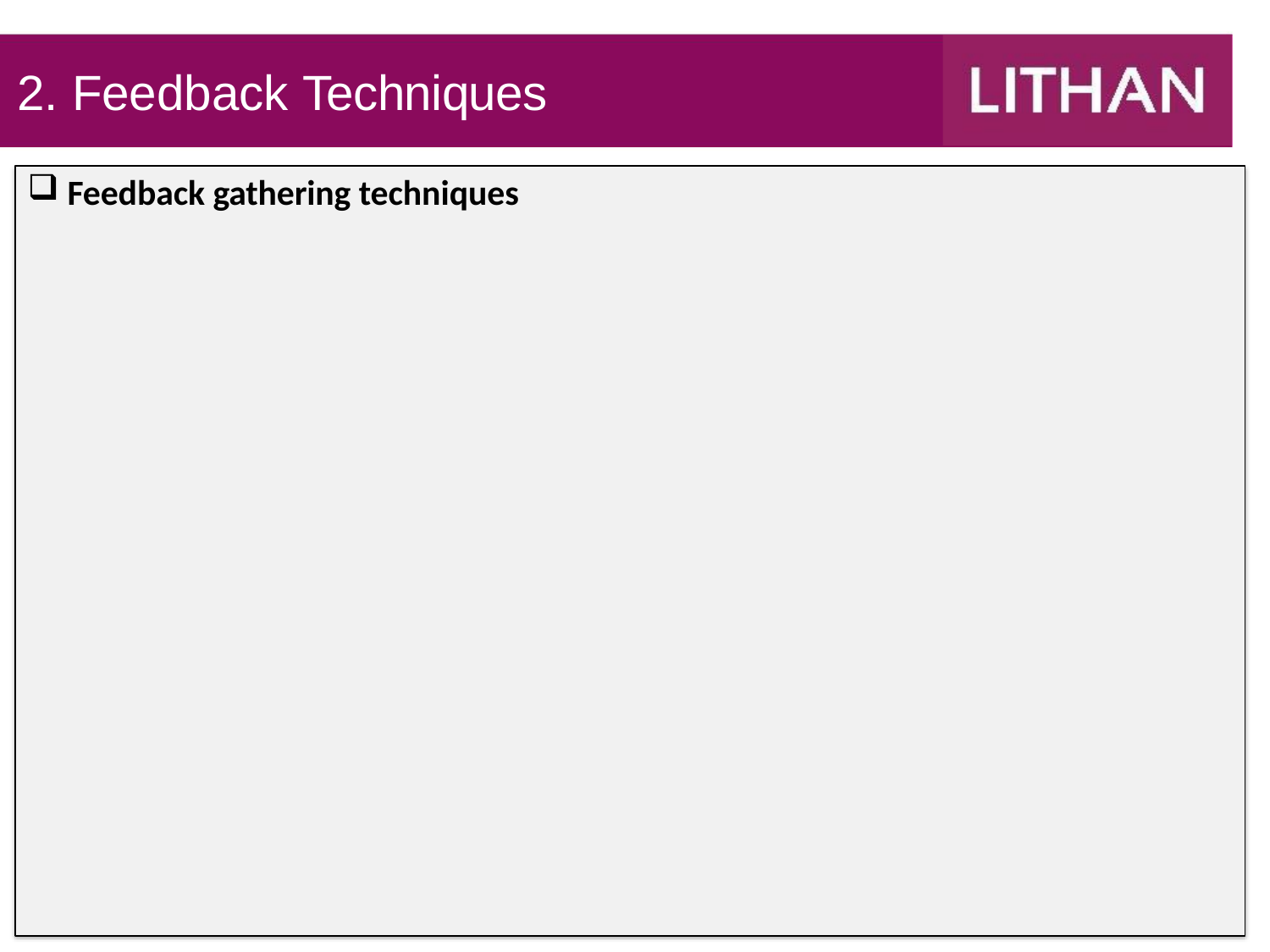

# 2. Feedback Techniques

Feedback gathering techniques